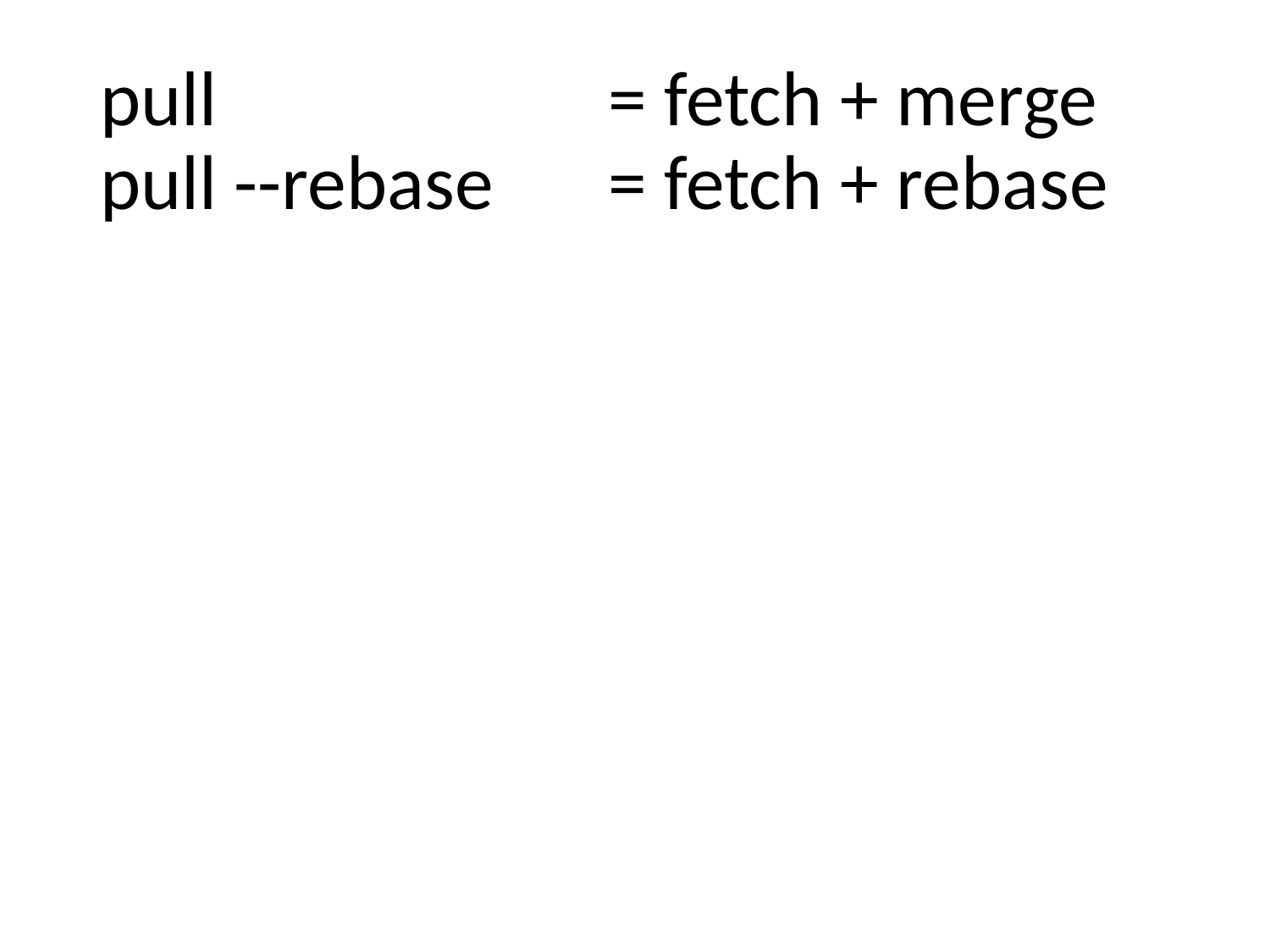

# pull 			= fetch + merge pull --rebase 	= fetch + rebase